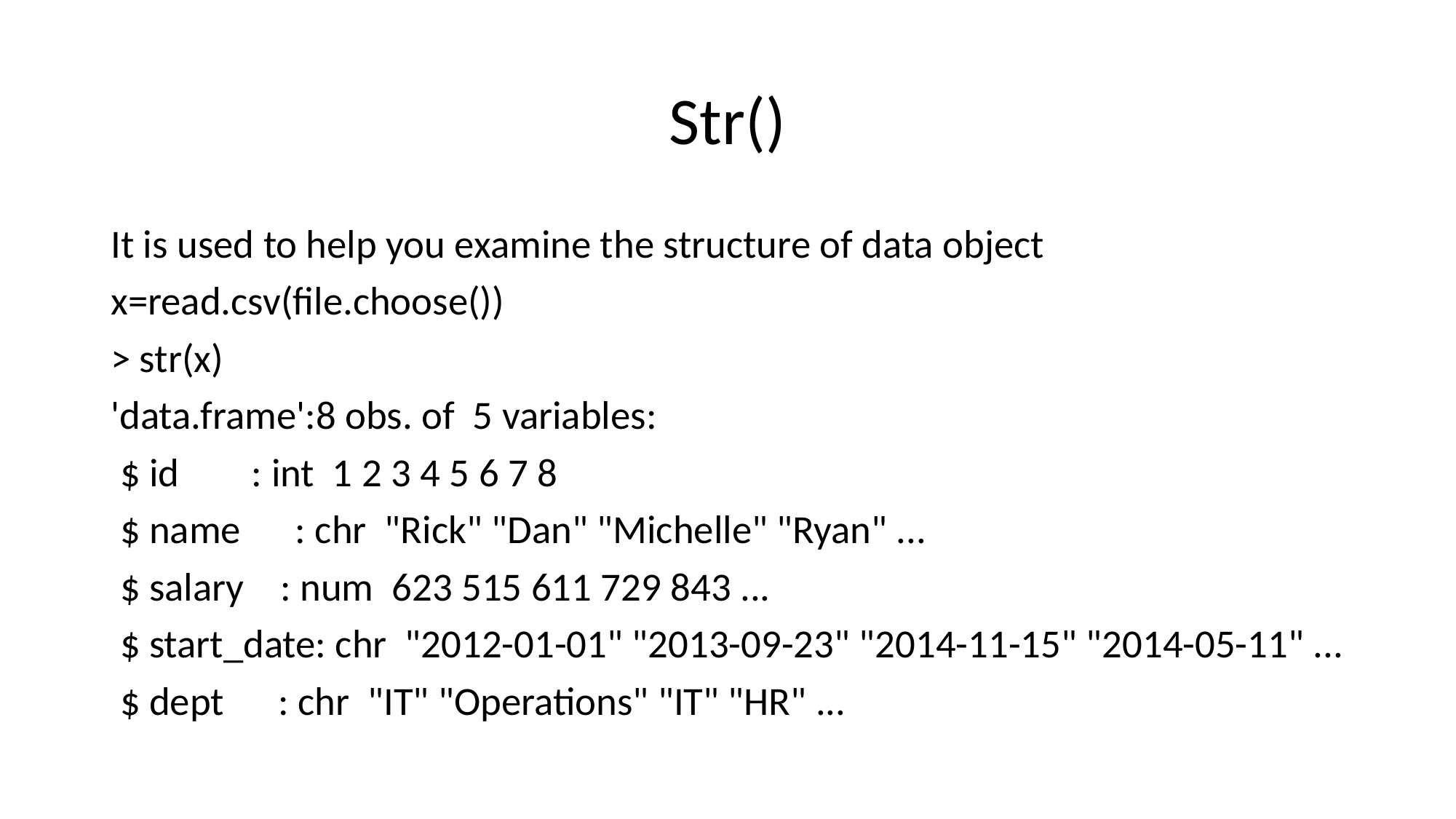

# Str()
It is used to help you examine the structure of data object
x=read.csv(file.choose())
> str(x)
'data.frame':	8 obs. of  5 variables:
 $ id        : int  1 2 3 4 5 6 7 8
 $ name      : chr  "Rick" "Dan" "Michelle" "Ryan" ...
 $ salary    : num  623 515 611 729 843 ...
 $ start_date: chr  "2012-01-01" "2013-09-23" "2014-11-15" "2014-05-11" ...
 $ dept      : chr  "IT" "Operations" "IT" "HR" ...